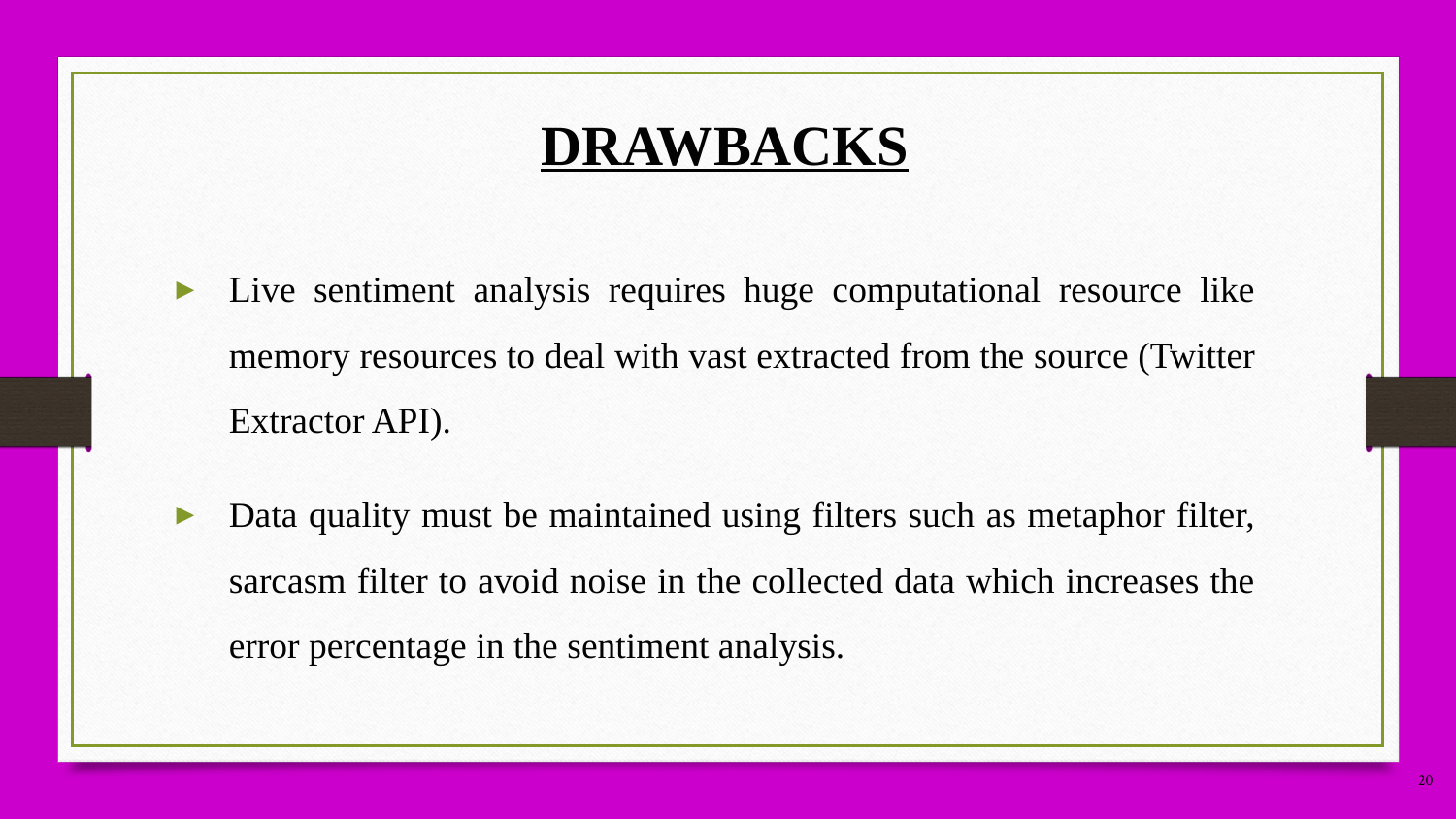

# DRAWBACKS
Live sentiment analysis requires huge computational resource like memory resources to deal with vast extracted from the source (Twitter Extractor API).
Data quality must be maintained using filters such as metaphor filter, sarcasm filter to avoid noise in the collected data which increases the error percentage in the sentiment analysis.

20